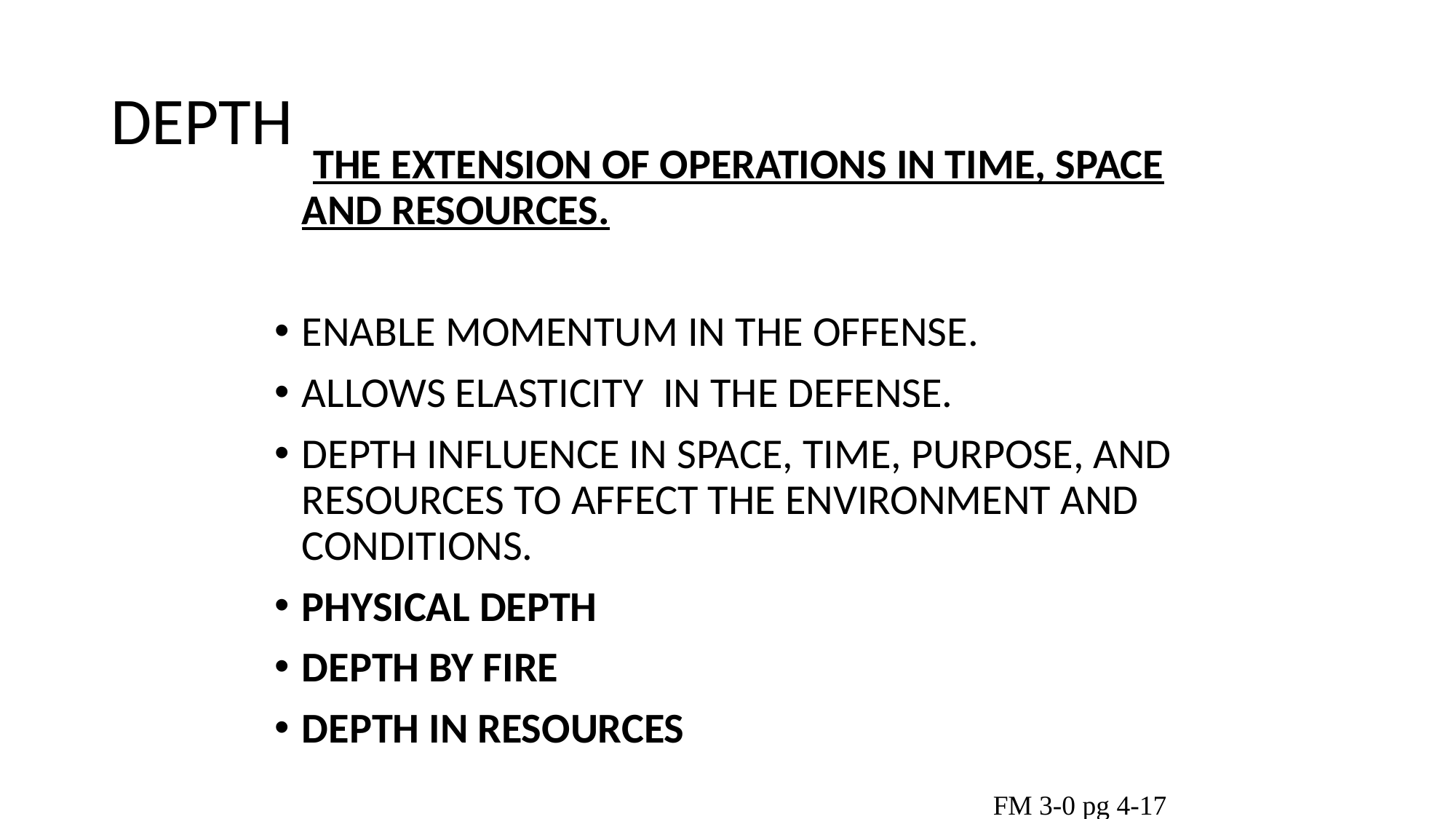

# DEPTH
    THE EXTENSION OF OPERATIONS IN TIME, SPACE AND RESOURCES.

ENABLE MOMENTUM IN THE OFFENSE.
ALLOWS ELASTICITY  IN THE DEFENSE.
DEPTH INFLUENCE IN SPACE, TIME, PURPOSE, AND RESOURCES TO AFFECT THE ENVIRONMENT AND CONDITIONS.
PHYSICAL DEPTH
DEPTH BY FIRE
DEPTH IN RESOURCES

FM 3-0 pg 4-17